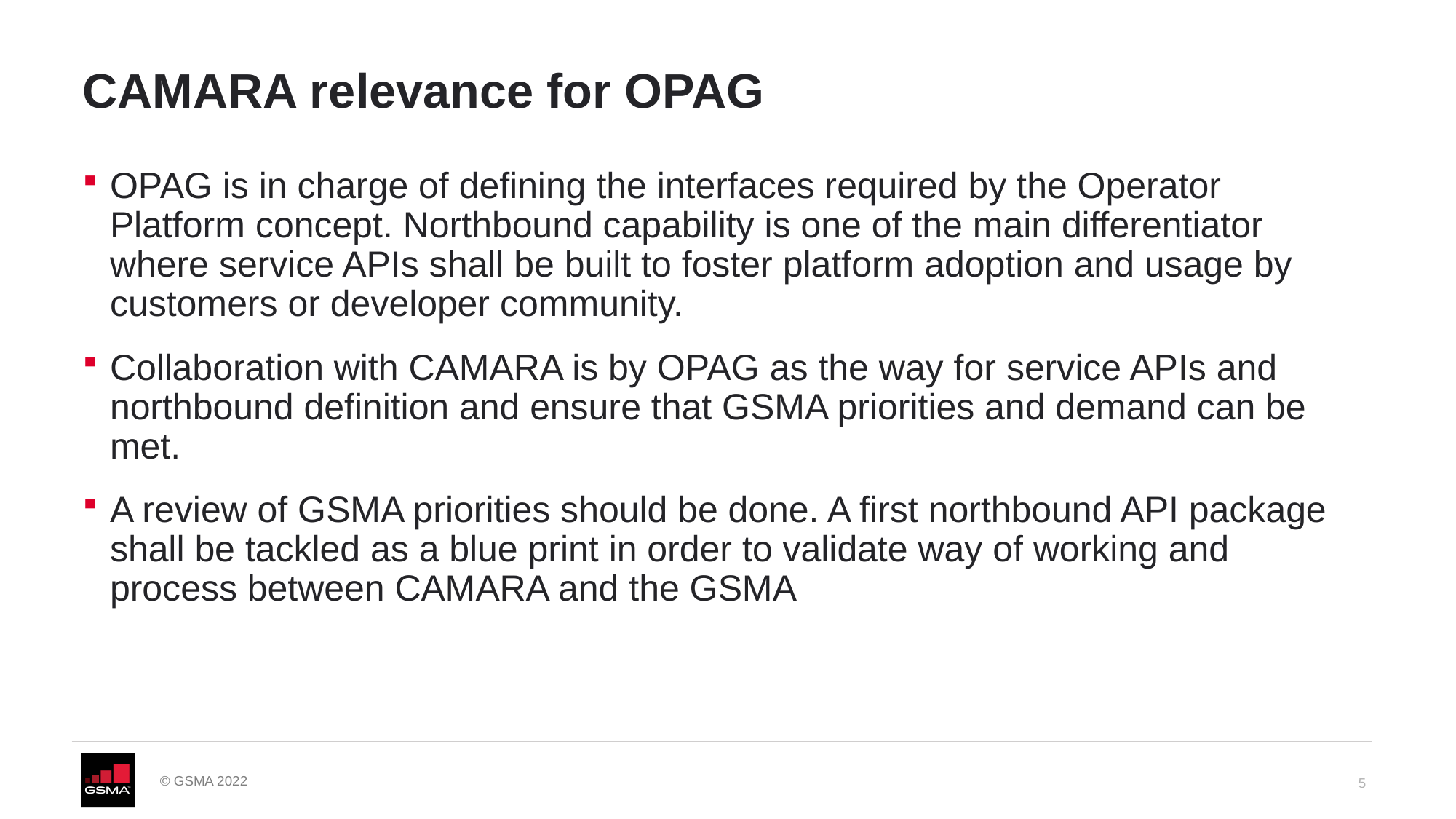

# CAMARA relevance for OPAG
OPAG is in charge of defining the interfaces required by the Operator Platform concept. Northbound capability is one of the main differentiator where service APIs shall be built to foster platform adoption and usage by customers or developer community.
Collaboration with CAMARA is by OPAG as the way for service APIs and northbound definition and ensure that GSMA priorities and demand can be met.
A review of GSMA priorities should be done. A first northbound API package shall be tackled as a blue print in order to validate way of working and process between CAMARA and the GSMA
5